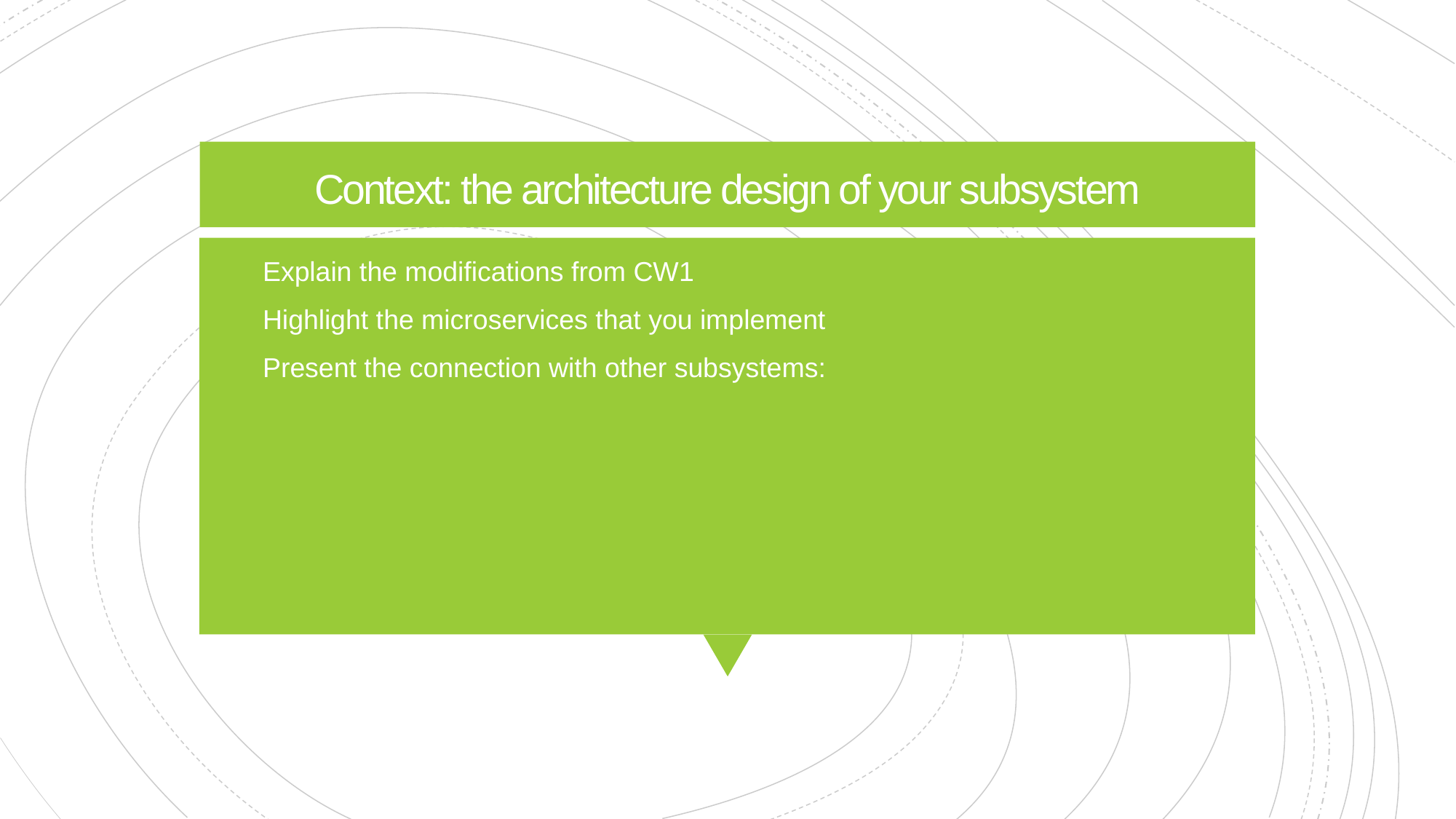

# Context: the architecture design of your subsystem
Explain the modifications from CW1
Highlight the microservices that you implement
Present the connection with other subsystems: